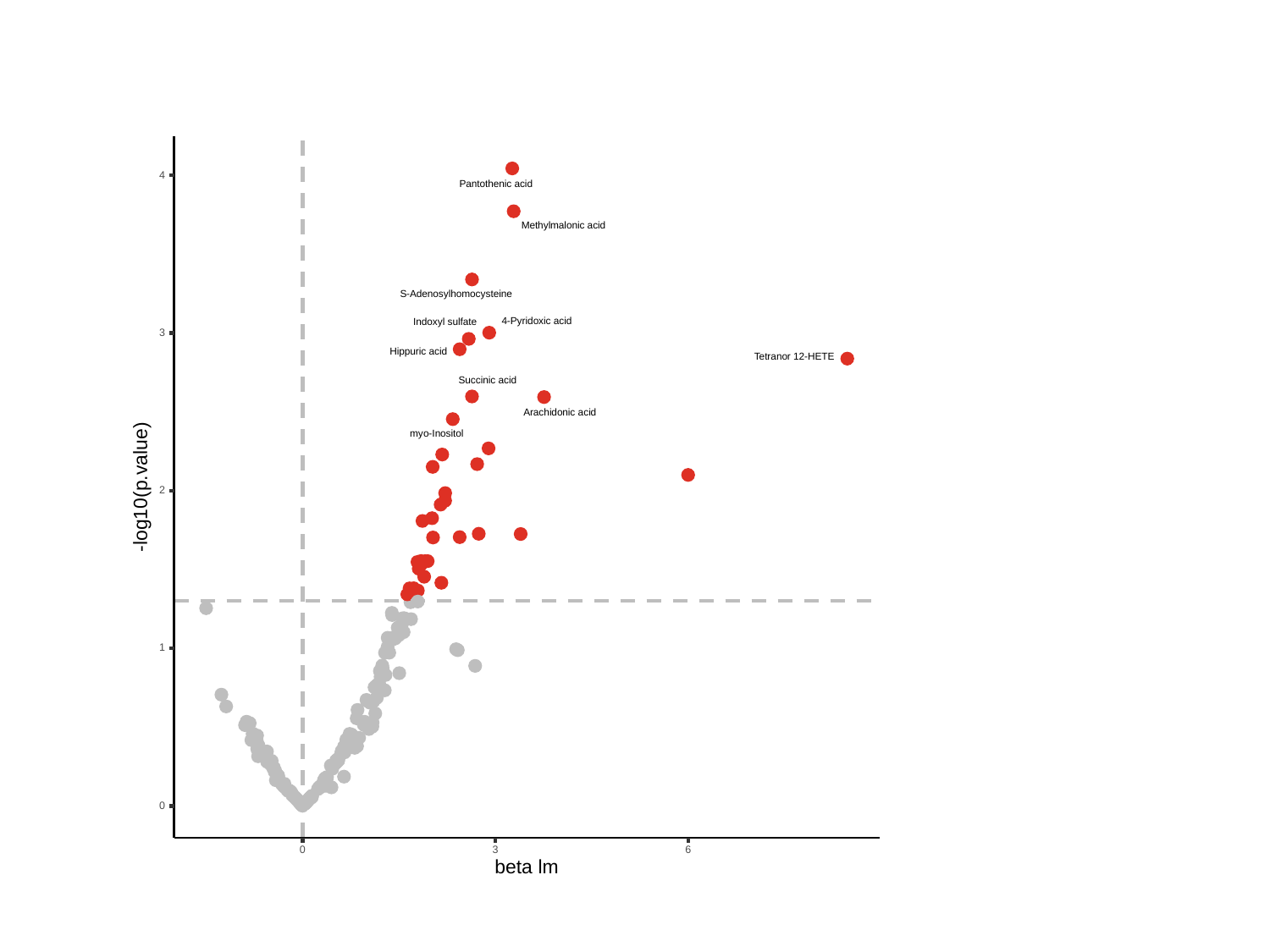

#

4

Pantothenic acid

Methylmalonic acid

S-Adenosylhomocysteine
4-Pyridoxic acid
Indoxyl sulfate

3

Hippuric acid

Tetranor 12-HETE
Succinic acid

Arachidonic acid

myo-Inositol

-log10(p.value)
2

1

0

3
0
6
beta lm